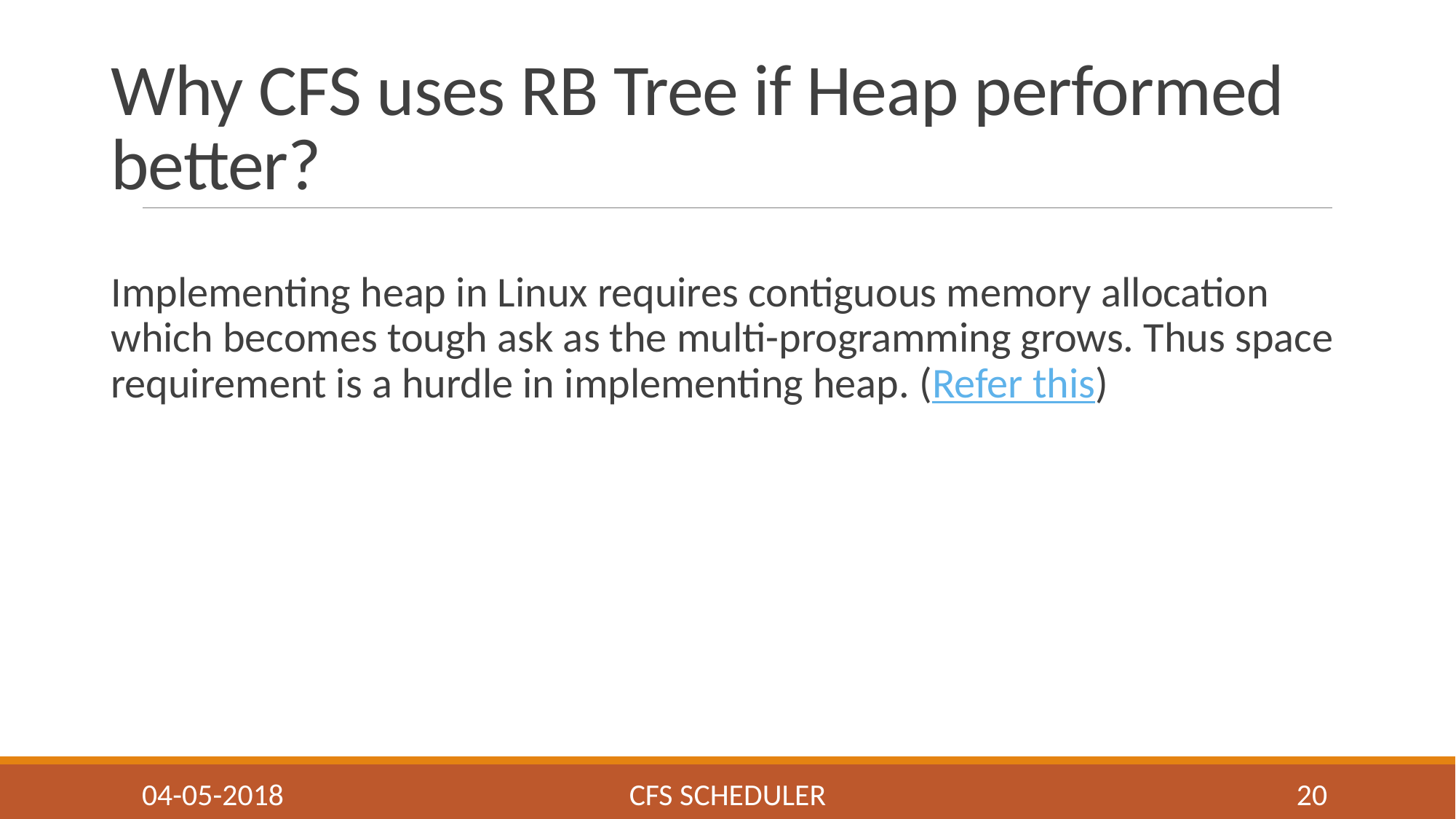

# Why CFS uses RB Tree if Heap performed better?
Implementing heap in Linux requires contiguous memory allocation which becomes tough ask as the multi-programming grows. Thus space requirement is a hurdle in implementing heap. (Refer this)
04-05-2018
CFS Scheduler
20